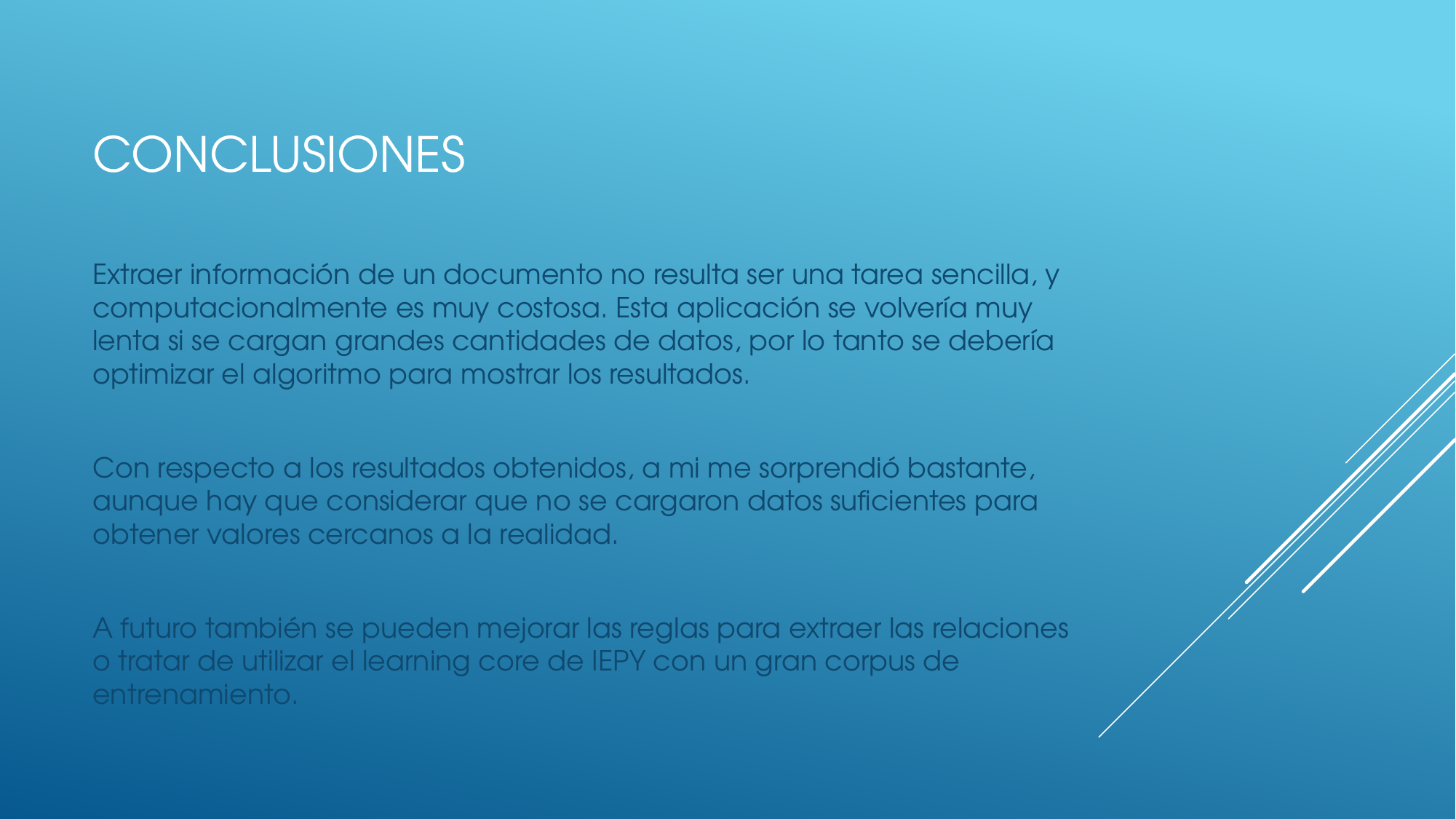

# conclusiones
Extraer información de un documento no resulta ser una tarea sencilla, y computacionalmente es muy costosa. Esta aplicación se volvería muy lenta si se cargan grandes cantidades de datos, por lo tanto se debería optimizar el algoritmo para mostrar los resultados.

Con respecto a los resultados obtenidos, a mi me sorprendió bastante, aunque hay que considerar que no se cargaron datos suficientes para obtener valores cercanos a la realidad.

A futuro también se pueden mejorar las reglas para extraer las relaciones o tratar de utilizar el learning core de IEPY con un gran corpus de entrenamiento.